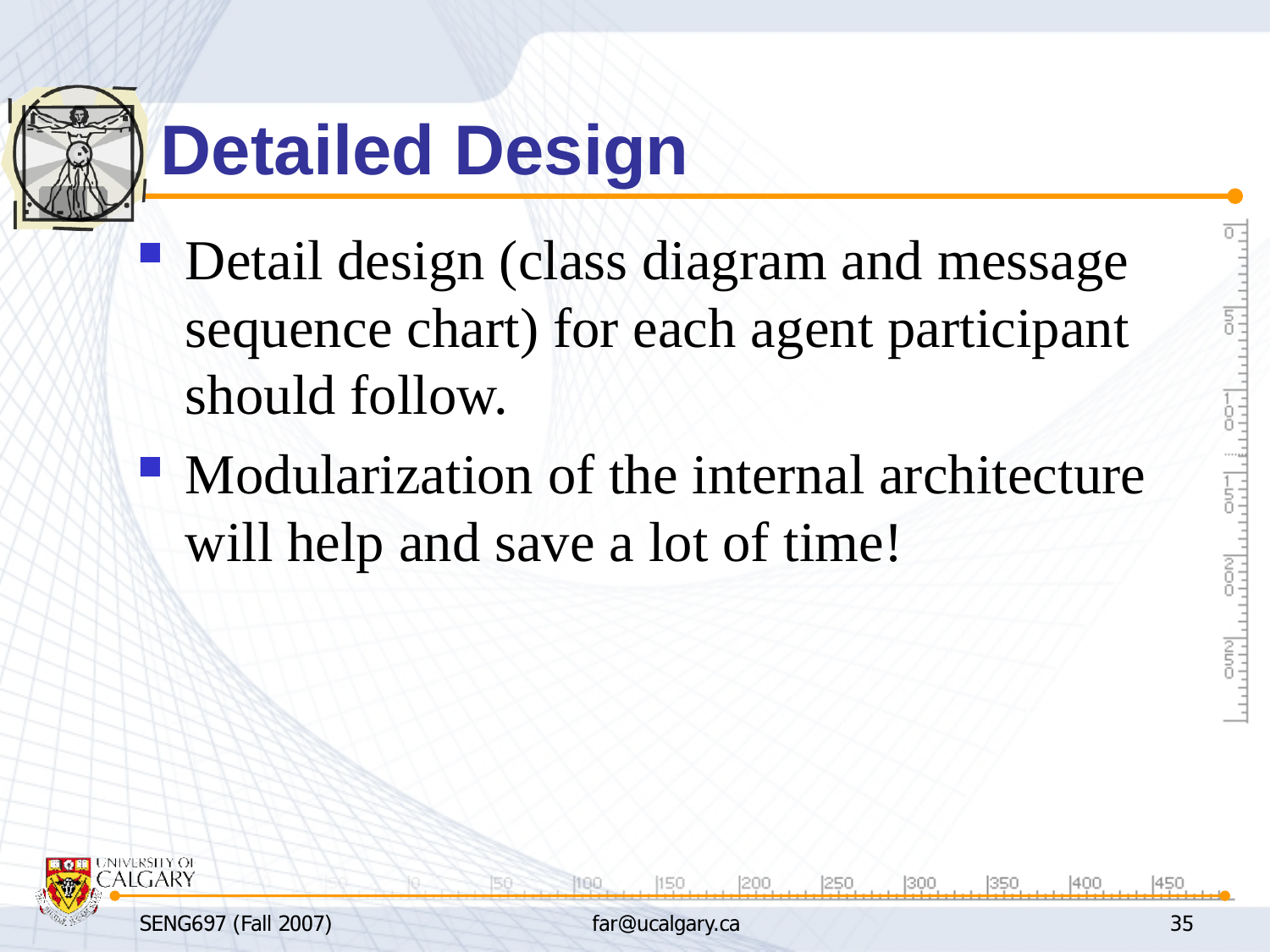

# Detailed Design
Detail design (class diagram and message sequence chart) for each agent participant should follow.
Modularization of the internal architecture will help and save a lot of time!
SENG697 (Fall 2007)
far@ucalgary.ca
35